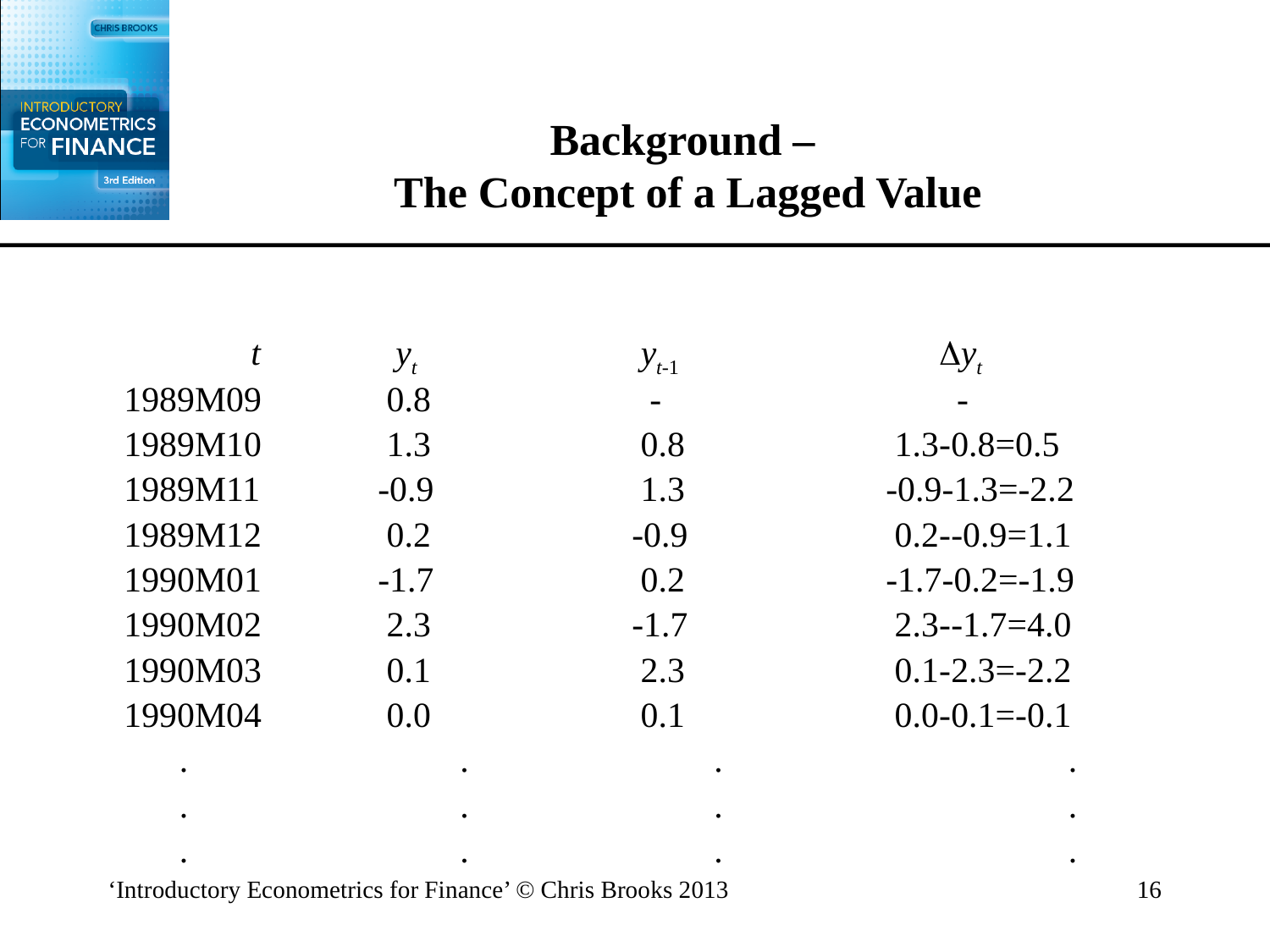

# Background – The Concept of a Lagged Value

		t 	  yt		 yt-1	    	      Δyt
	1989M09	 0.8		  -		        -
	1989M10	 1.3		 0.8		 1.3-0.8=0.5
	1989M11	-0.9		 1.3		-0.9-1.3=-2.2
	1989M12	 0.2		-0.9		 0.2--0.9=1.1
	1990M01	-1.7		 0.2		-1.7-0.2=-1.9
	1990M02	 2.3		-1.7		 2.3--1.7=4.0
	1990M03	 0.1		 2.3		 0.1-2.3=-2.2
	1990M04	 0.0		 0.1		 0.0-0.1=-0.1
	.		   .		   .			.
	.		   .		   .			.
	.		   .		   .			.

‘Introductory Econometrics for Finance’ © Chris Brooks 2013
16